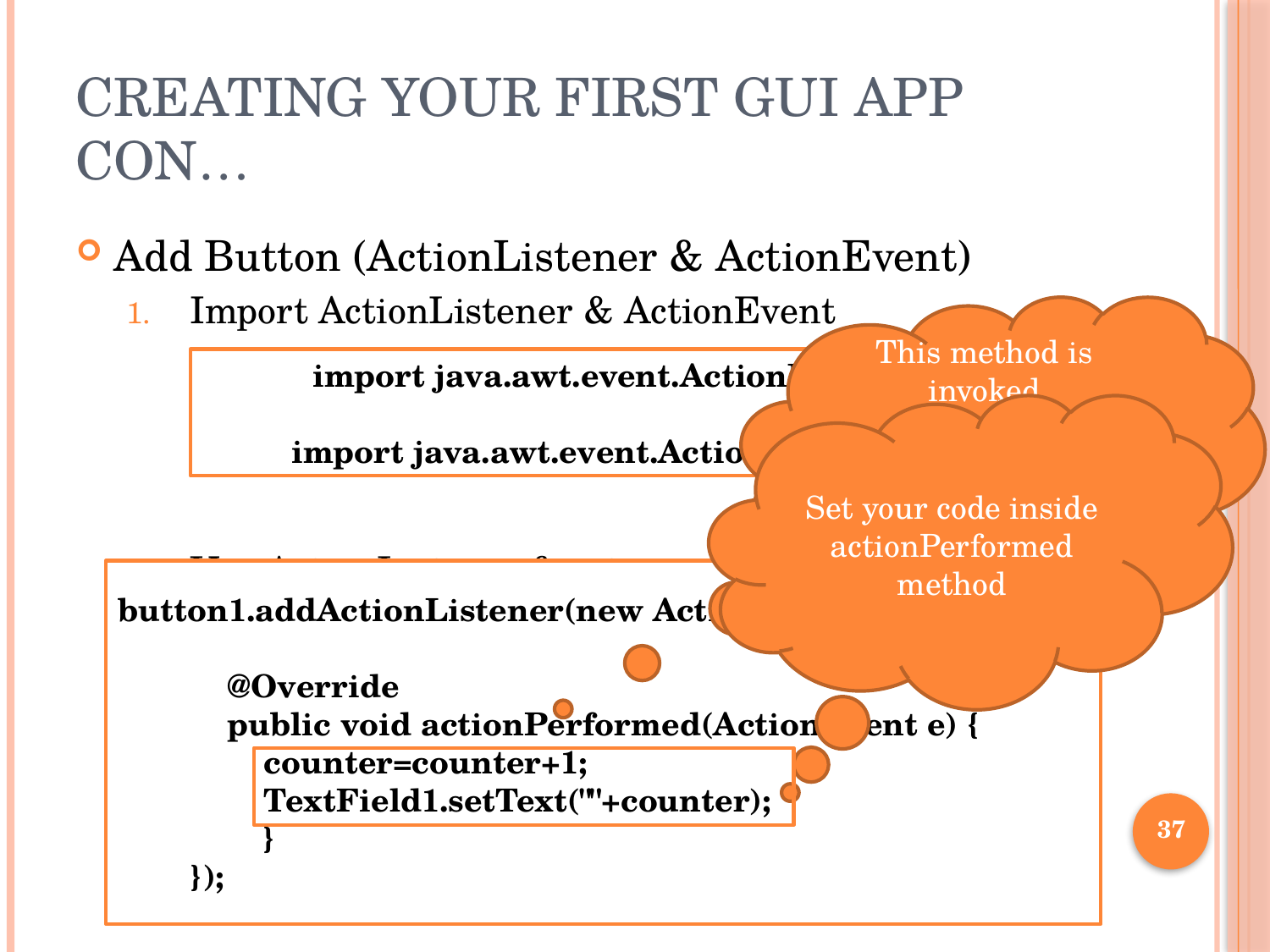

# Creating your first GUI App con…
Add Button (ActionListener & ActionEvent)
Import ActionListener & ActionEvent

Use ActionListener function

This method is invoked automatically whenever you click on the registered component.
import java.awt.event.ActionEvent;

import java.awt.event.ActionListener;
Set your code inside actionPerformed method
button1.addActionListener(new ActionListener() {

            @Override
            public void actionPerformed(ActionEvent e) {
                counter=counter+1;
                TextField1.setText(""+counter);
                }
        });

37